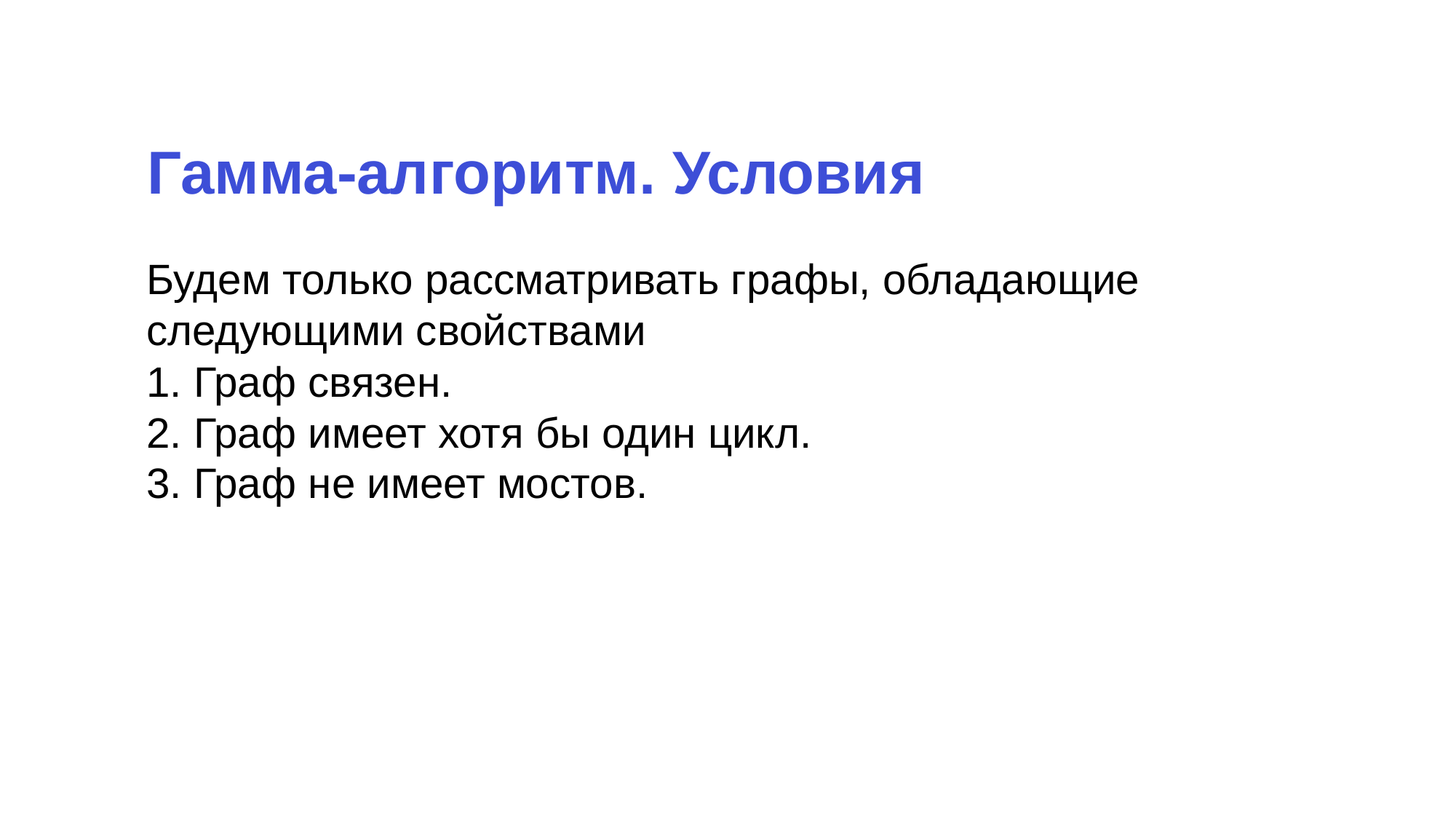

Гамма-алгоритм. Условия
Будем только рассматривать графы, обладающие следующими свойствами
1. Граф связен.
2. Граф имеет хотя бы один цикл.
3. Граф не имеет мостов.